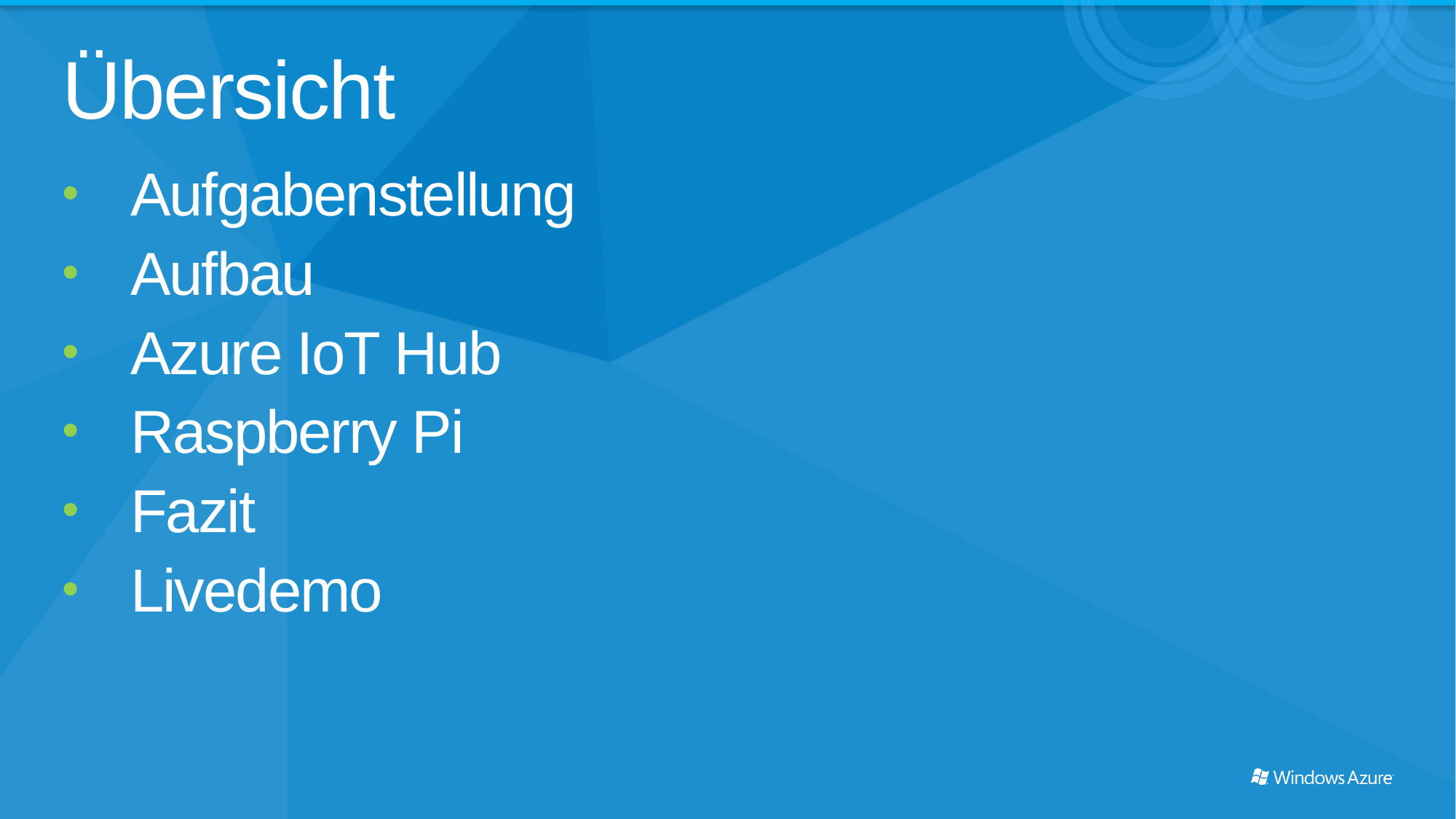

# Übersicht
Aufgabenstellung
Aufbau
Azure IoT Hub
Raspberry Pi
Fazit
Livedemo